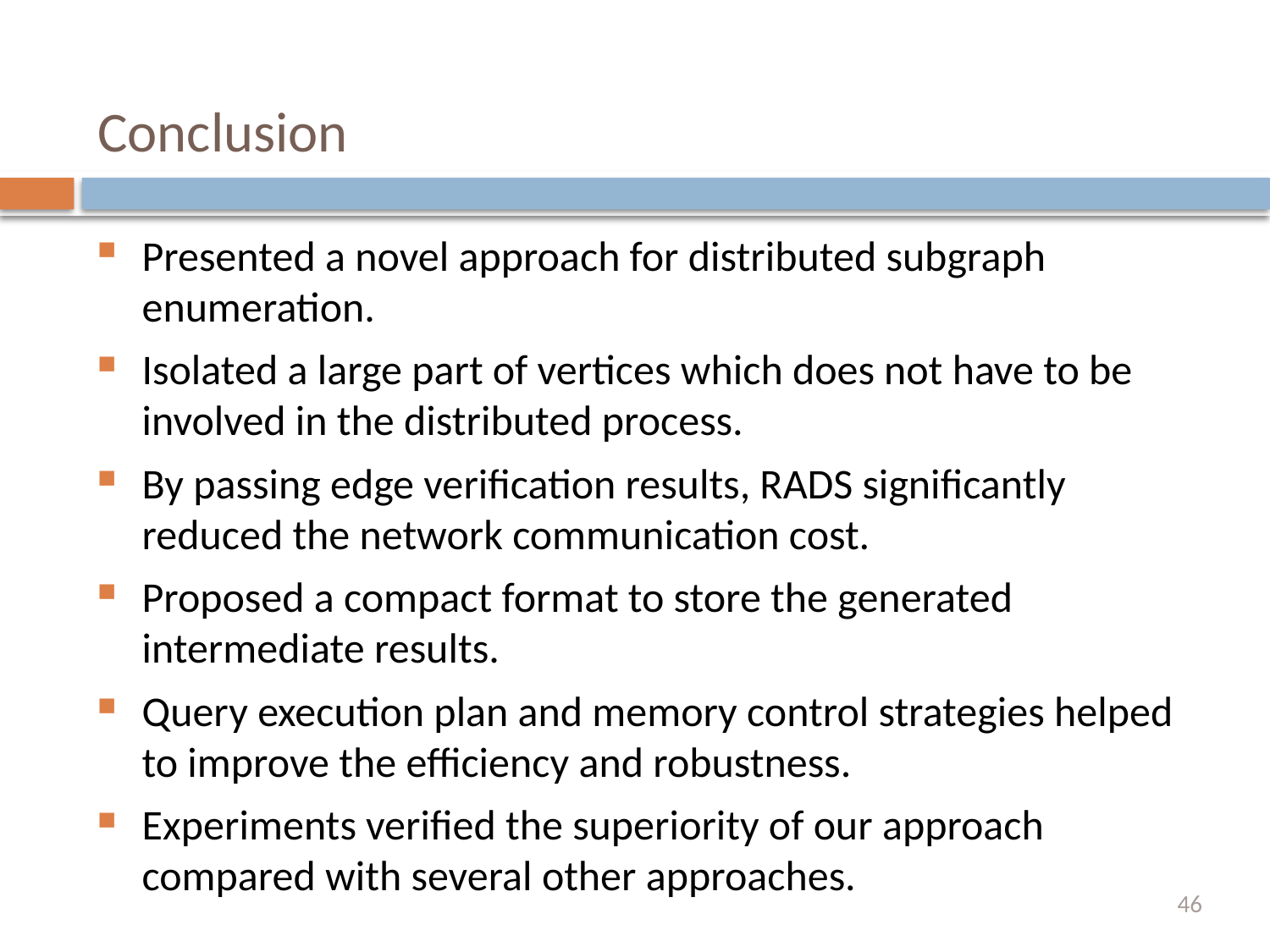

# Conclusion
Presented a novel approach for distributed subgraph enumeration.
Isolated a large part of vertices which does not have to be involved in the distributed process.
By passing edge verification results, RADS significantly reduced the network communication cost.
Proposed a compact format to store the generated intermediate results.
Query execution plan and memory control strategies helped to improve the efficiency and robustness.
Experiments verified the superiority of our approach compared with several other approaches.
46